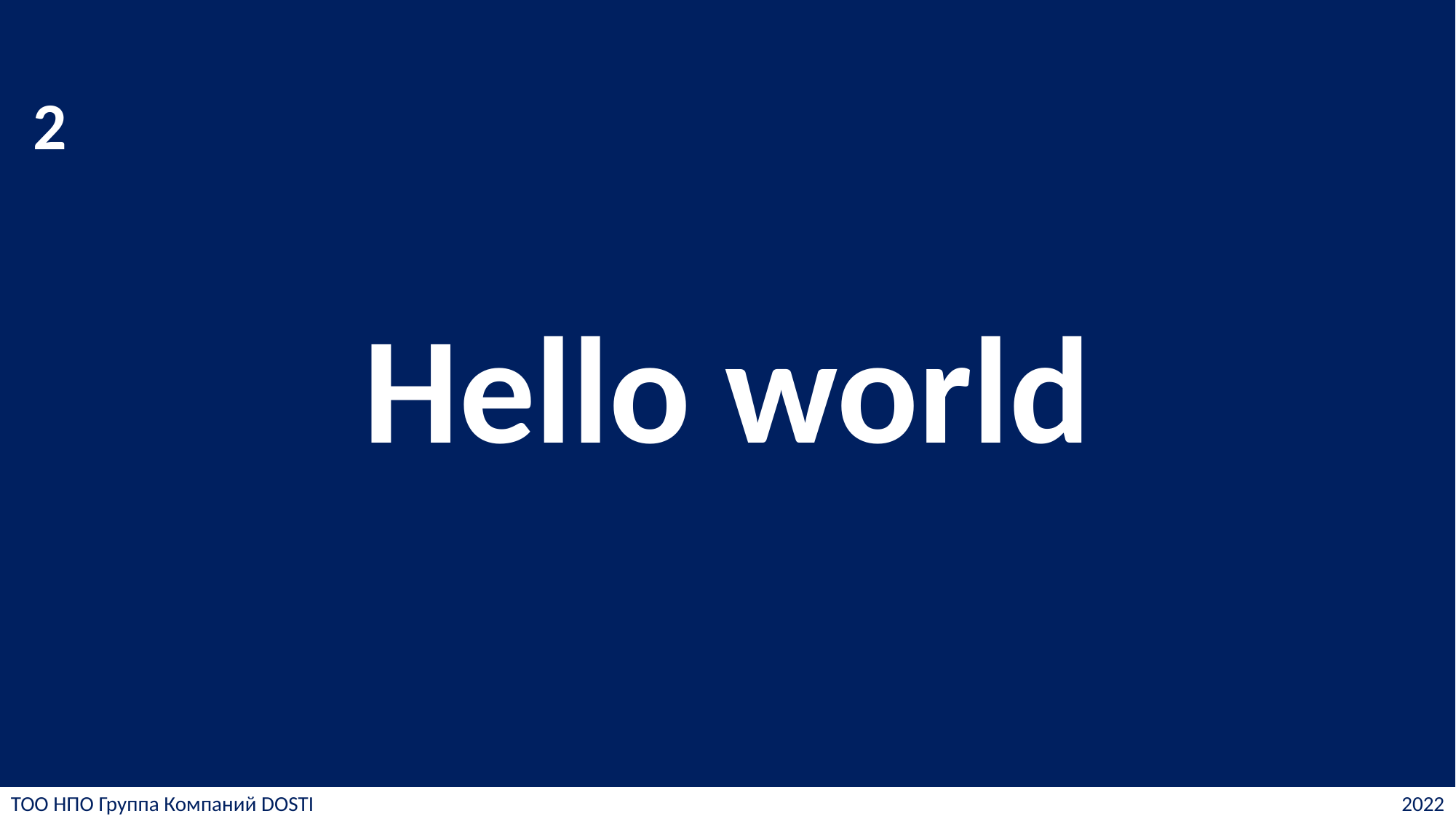

# Hello world
2
ТОО НПО Группа Компаний DOSTI
2022